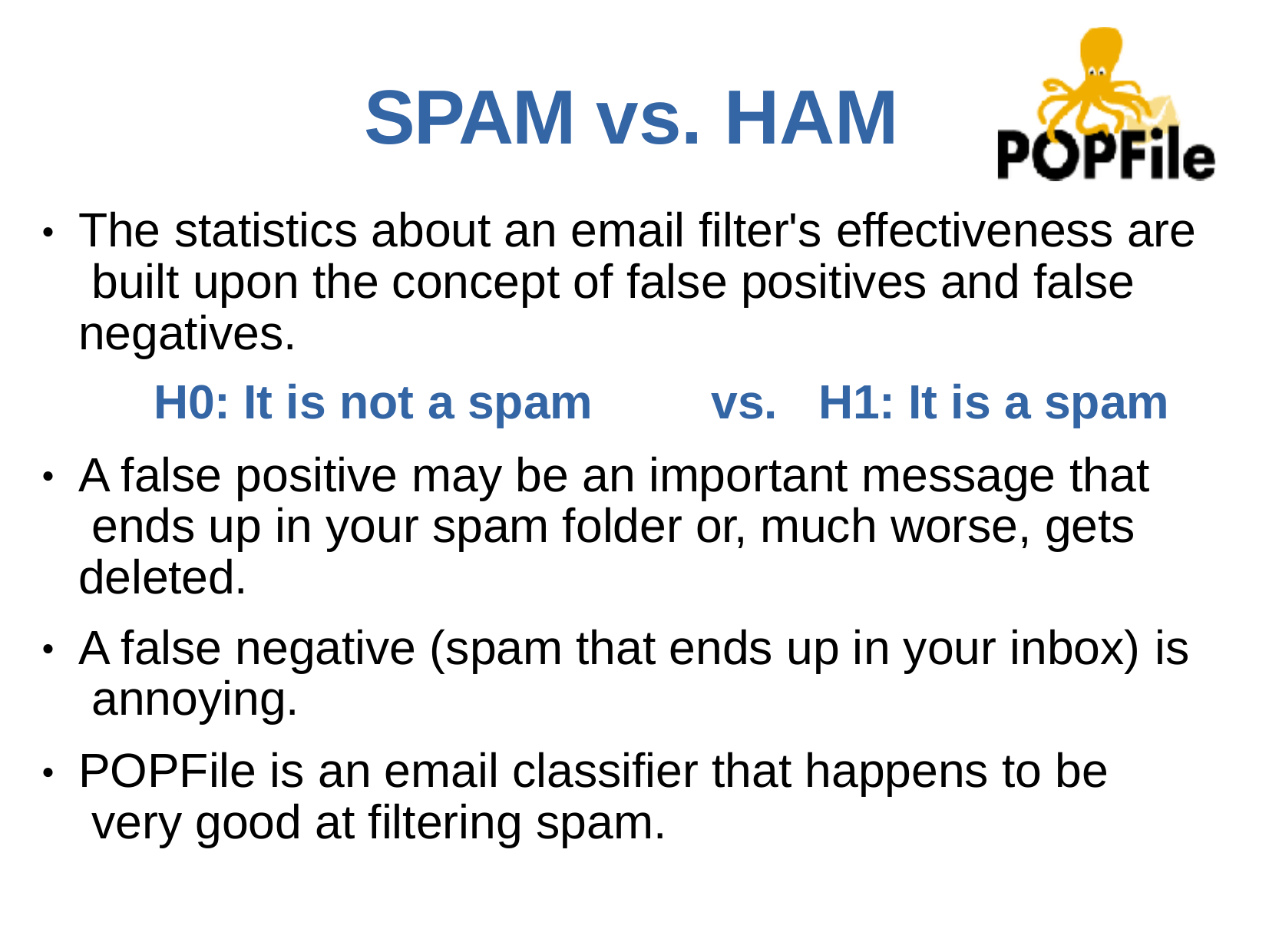

# SPAM vs. HAM
The statistics about an email filter's effectiveness are  built upon the concept of false positives and false  negatives.
H0: It is not a spam	vs.	H1: It is a spam
A false positive may be an important message that  ends up in your spam folder or, much worse, gets  deleted.
A false negative (spam that ends up in your inbox) is  annoying.
POPFile is an email classifier that happens to be  very good at filtering spam.
●
●
●
●